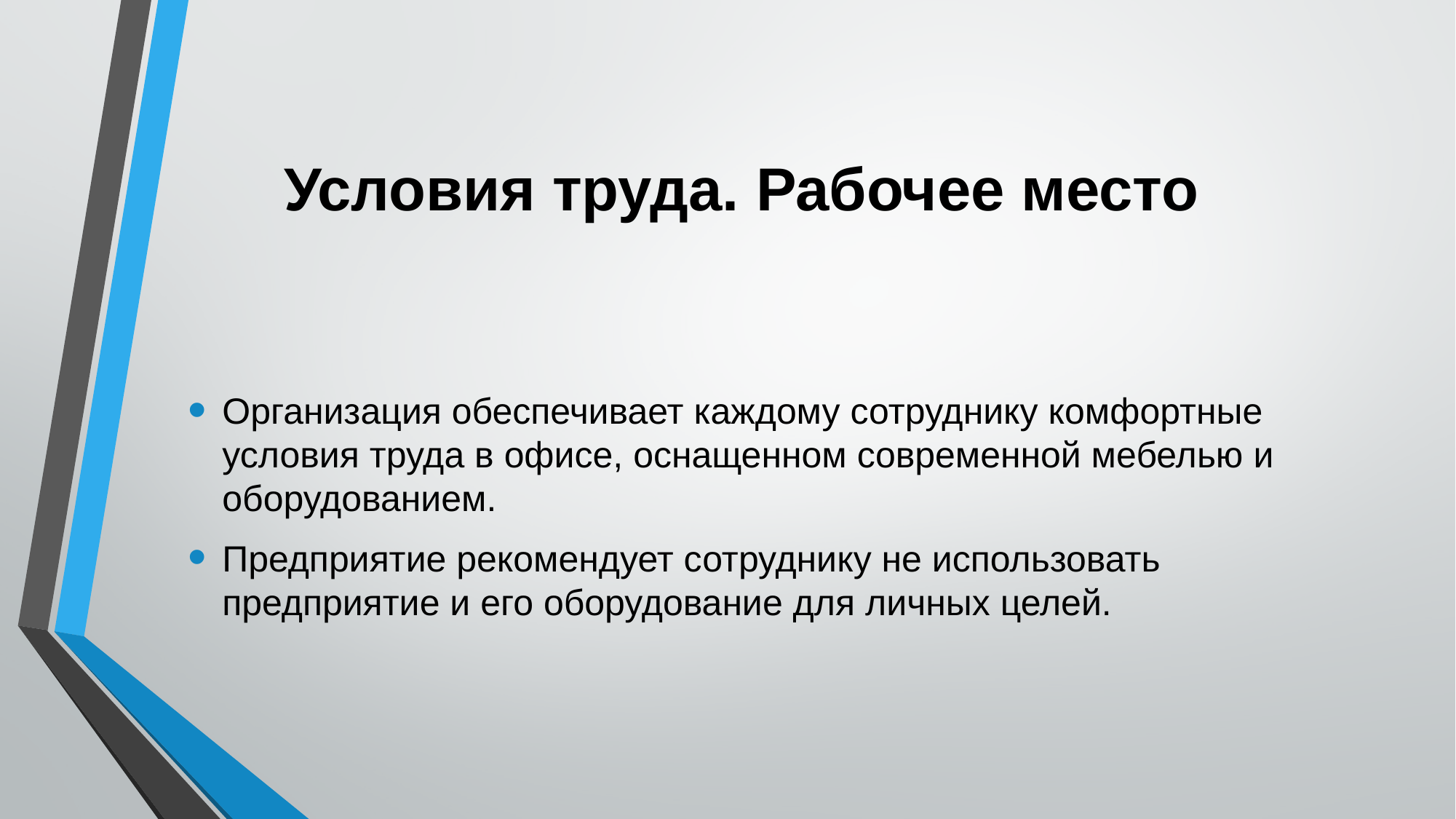

# Условия труда. Рабочее место
Организация обеспечивает каждому сотруднику комфортные условия труда в офисе, оснащенном современной мебелью и оборудованием.
Предприятие рекомендует сотруднику не использовать предприятие и его оборудование для личных целей.